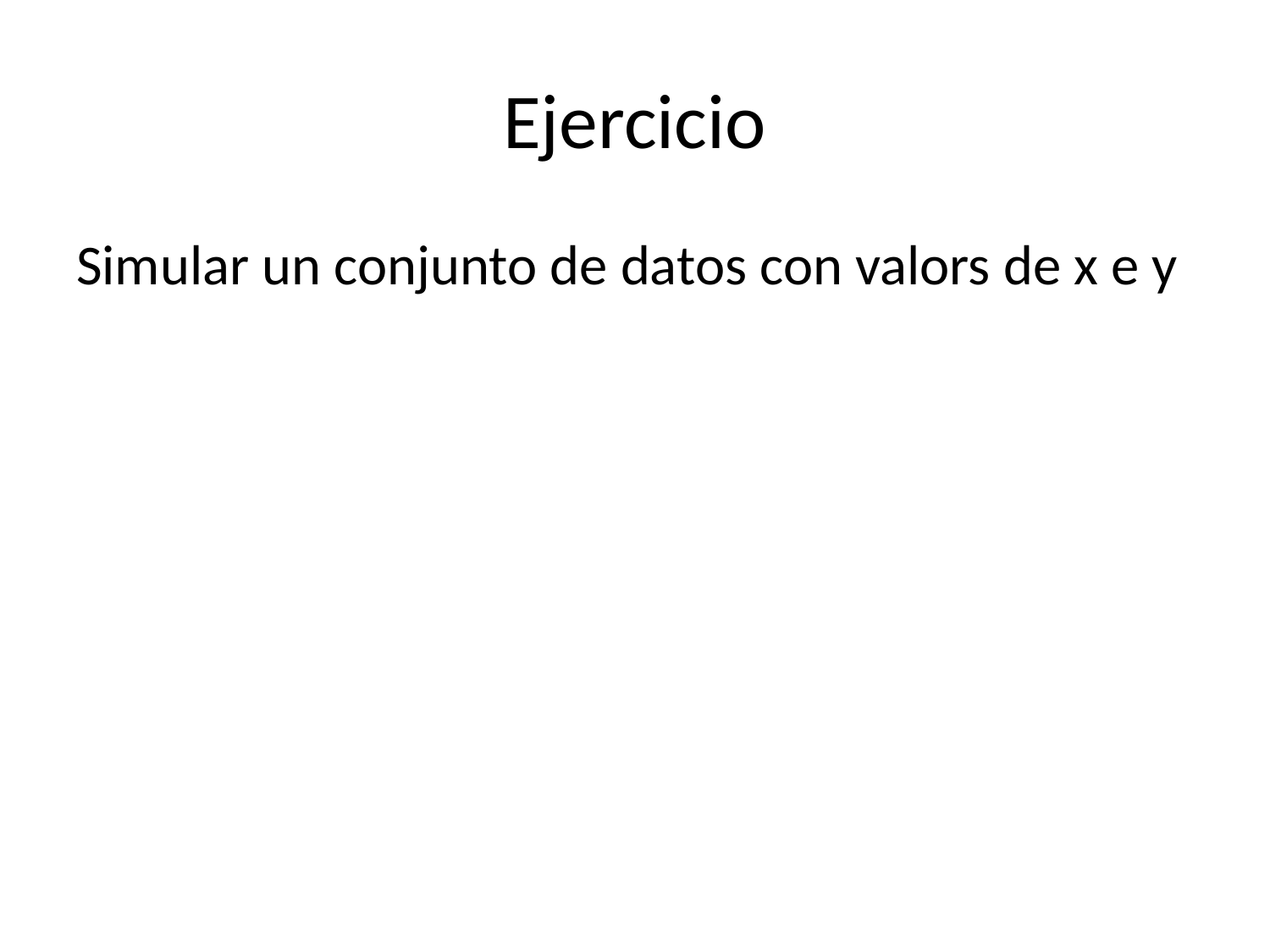

# Ejercicio
Simular un conjunto de datos con valors de x e y